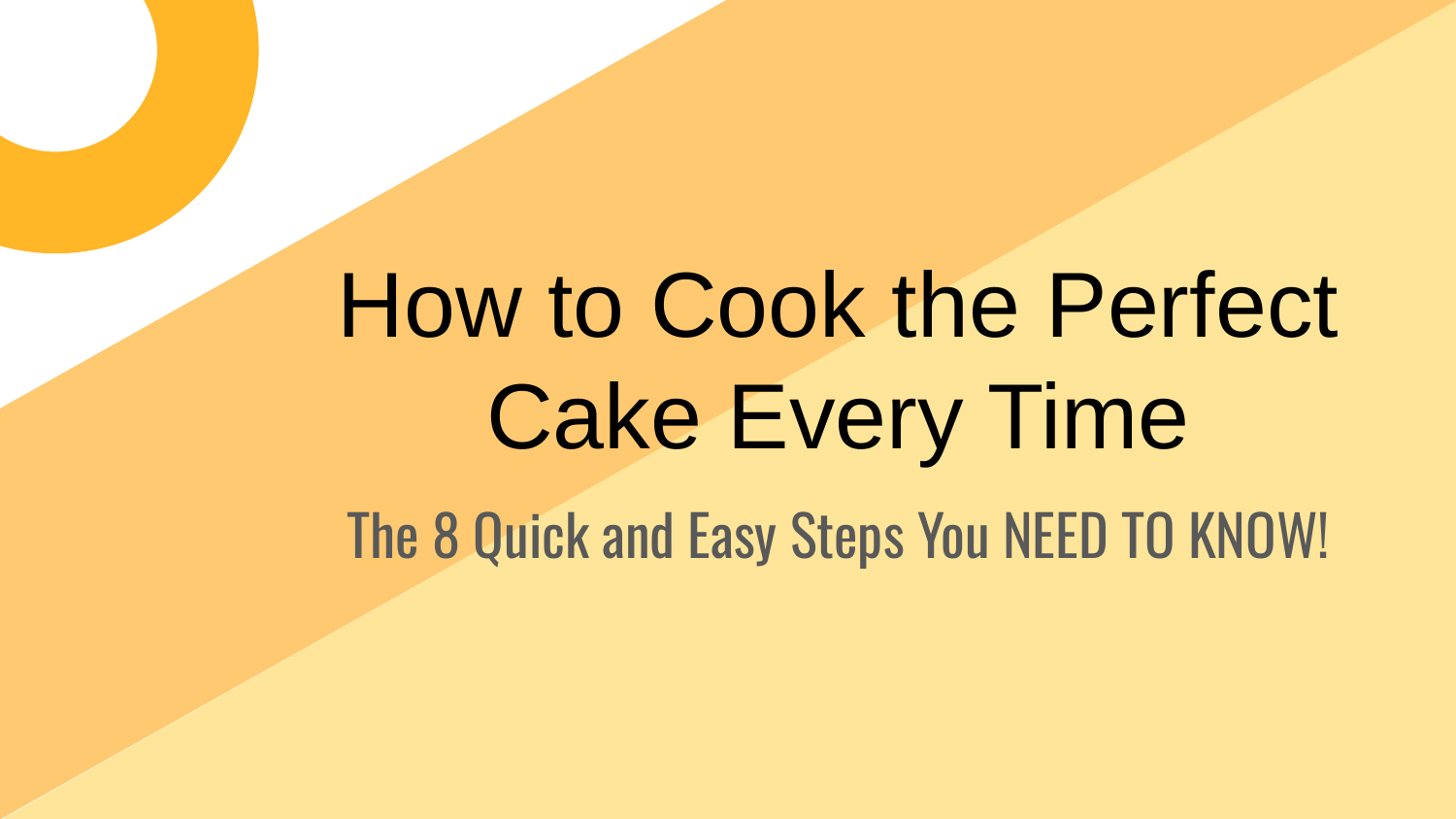

How to Cook the Perfect Cake Every Time
The 8 Quick and Easy Steps You NEED TO KNOW!